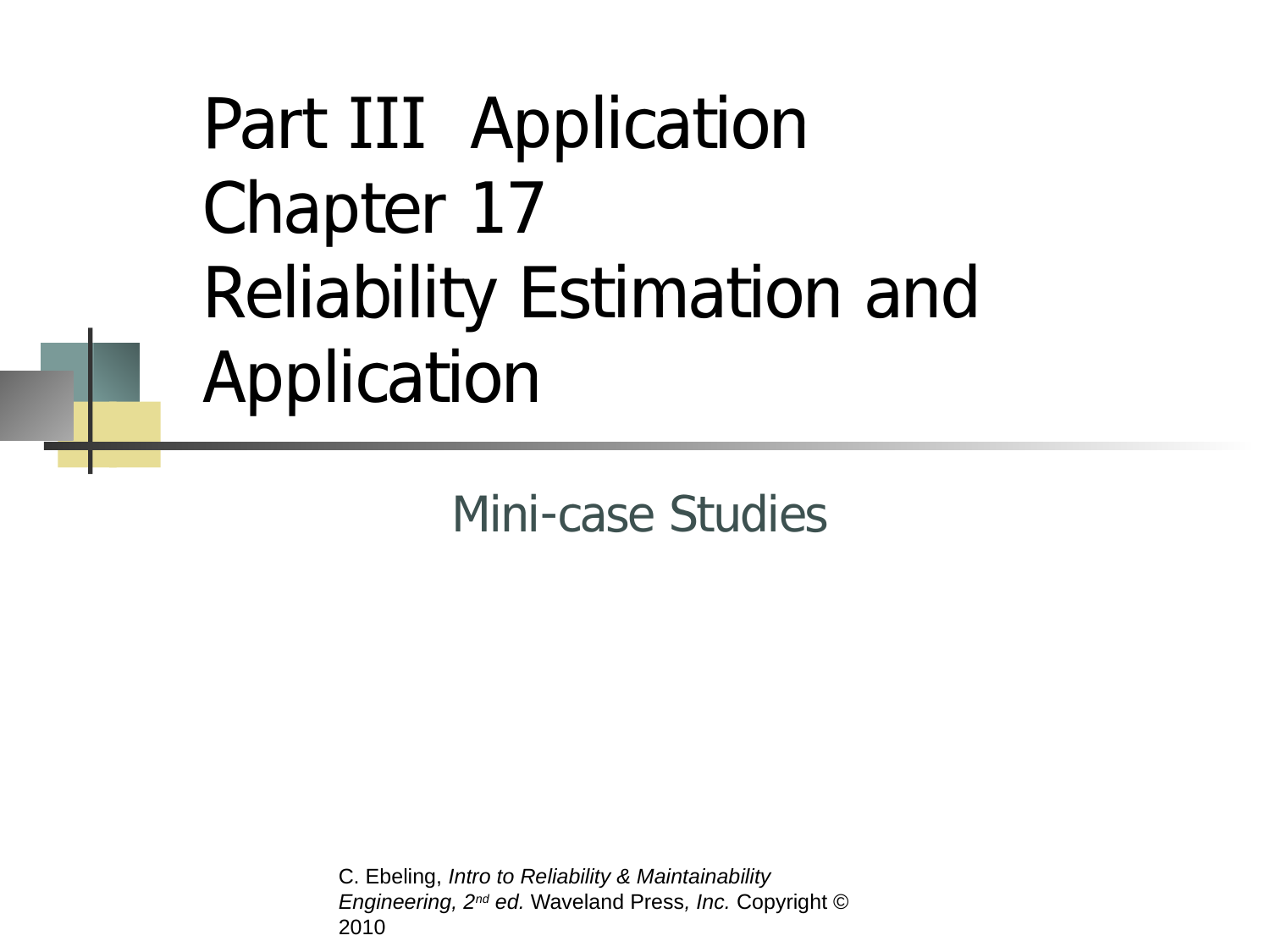

# Part III  Application Chapter 17 Reliability Estimation and Application
Mini-case Studies